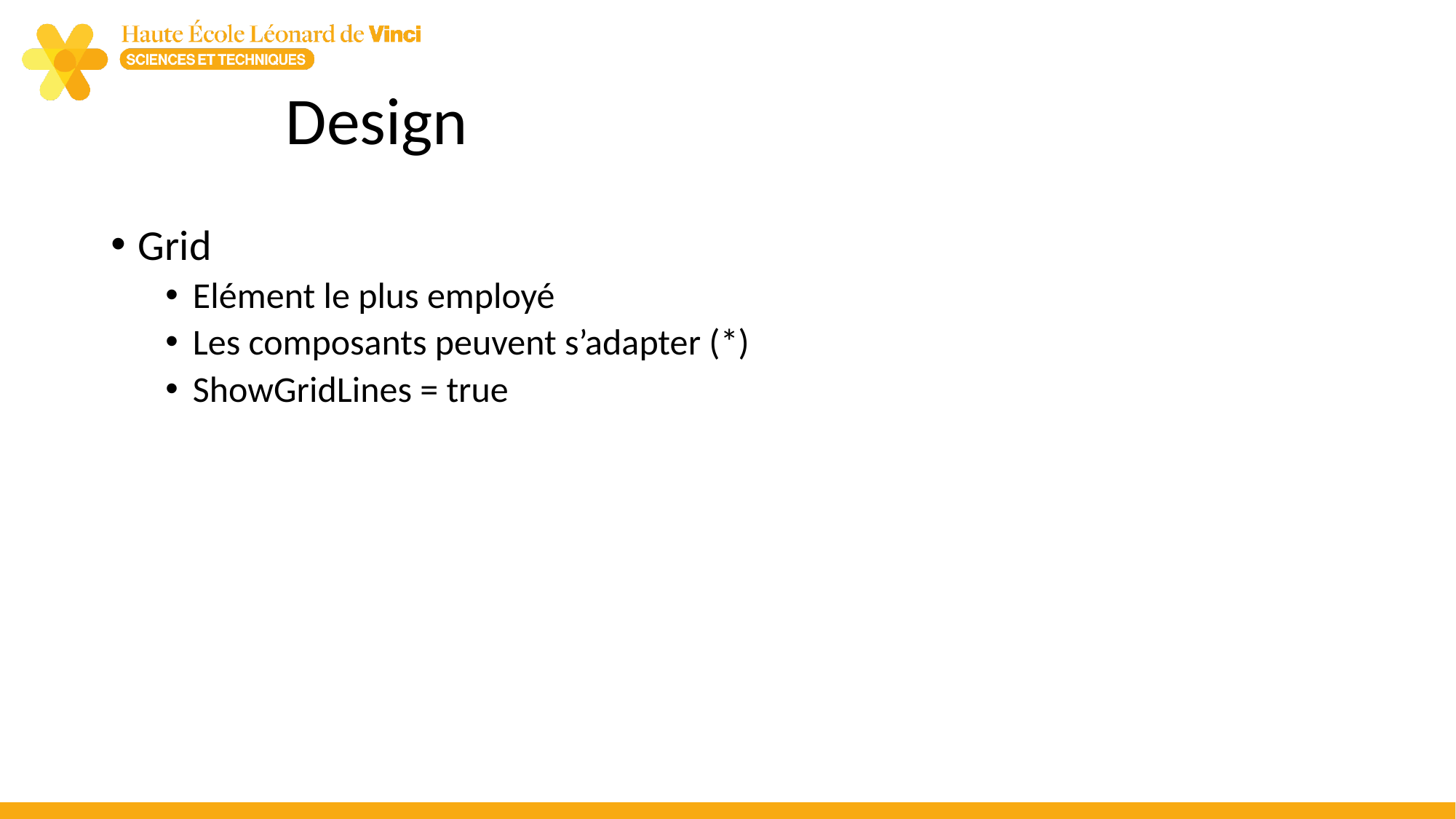

# Design
Grid
Elément le plus employé
Les composants peuvent s’adapter (*)
ShowGridLines = true